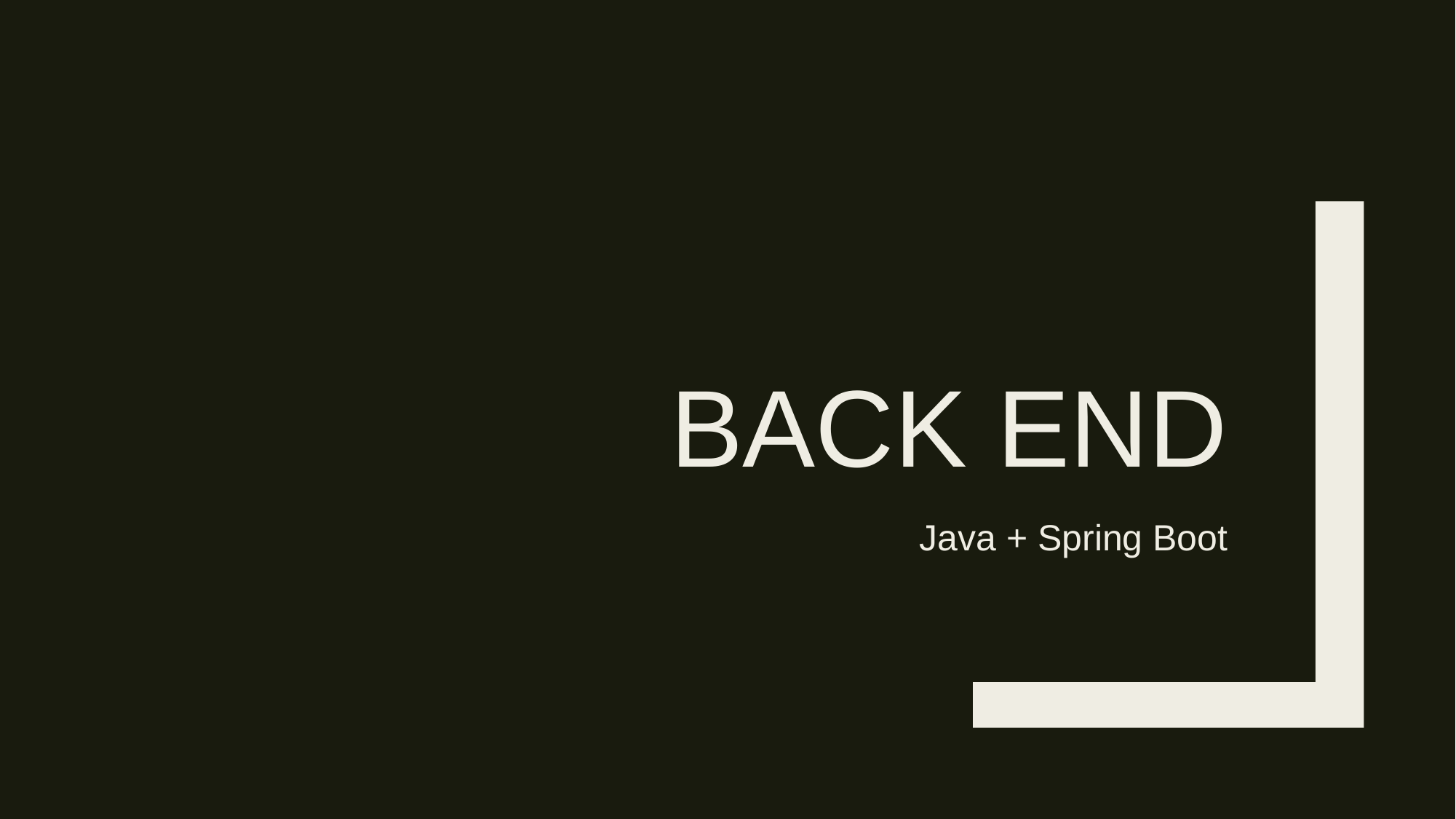

# Back end
Java + Spring Boot